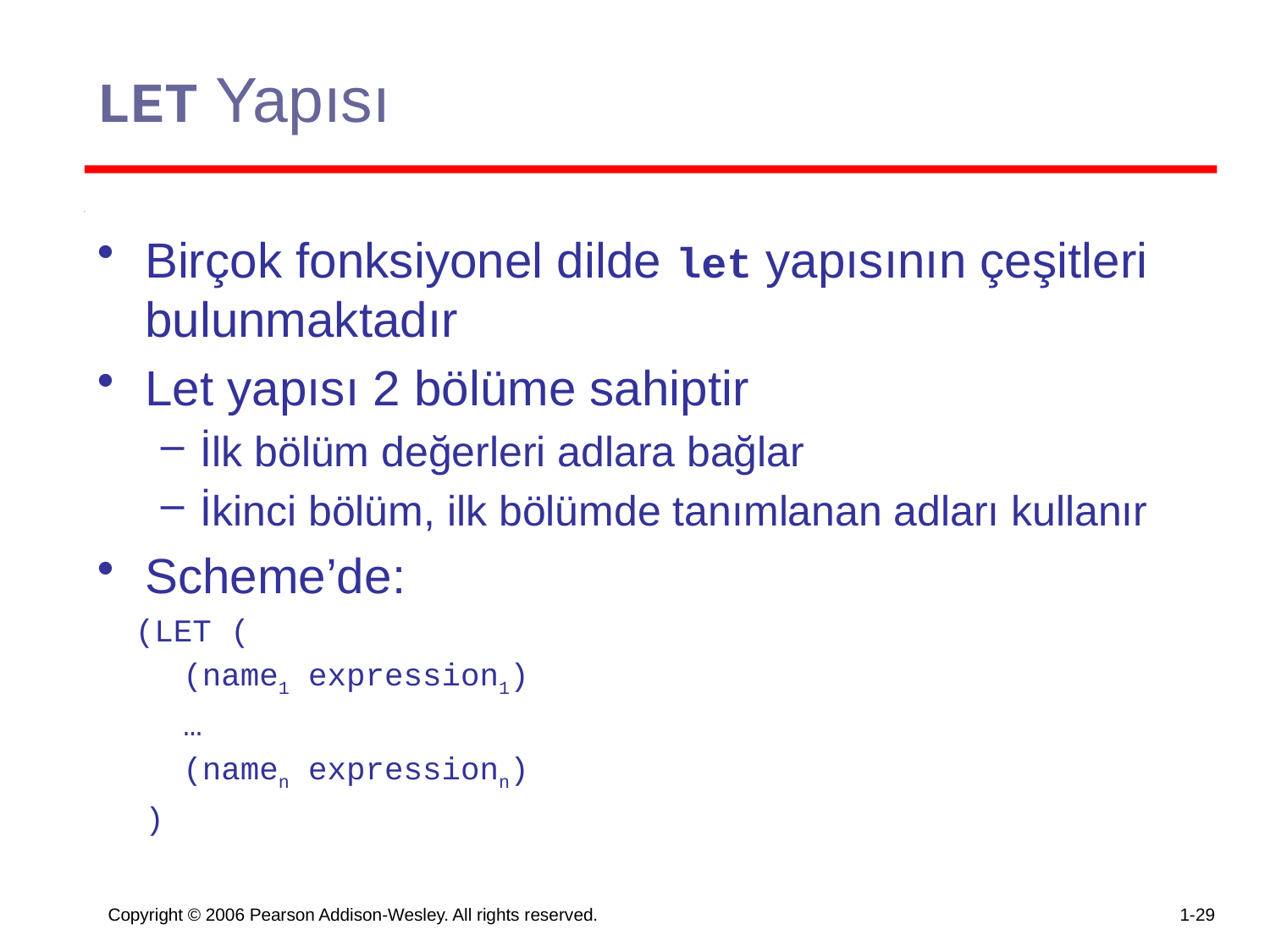

# LET Yapısı
Birçok fonksiyonel dilde let yapısının çeşitleri bulunmaktadır
Let yapısı 2 bölüme sahiptir
İlk bölüm değerleri adlara bağlar
İkinci bölüm, ilk bölümde tanımlanan adları kullanır
Scheme’de:
  (LET (
	  (name1 expression1)
	  …
	  (namen expressionn)
	)
Copyright © 2006 Pearson Addison-Wesley. All rights reserved.
1-29